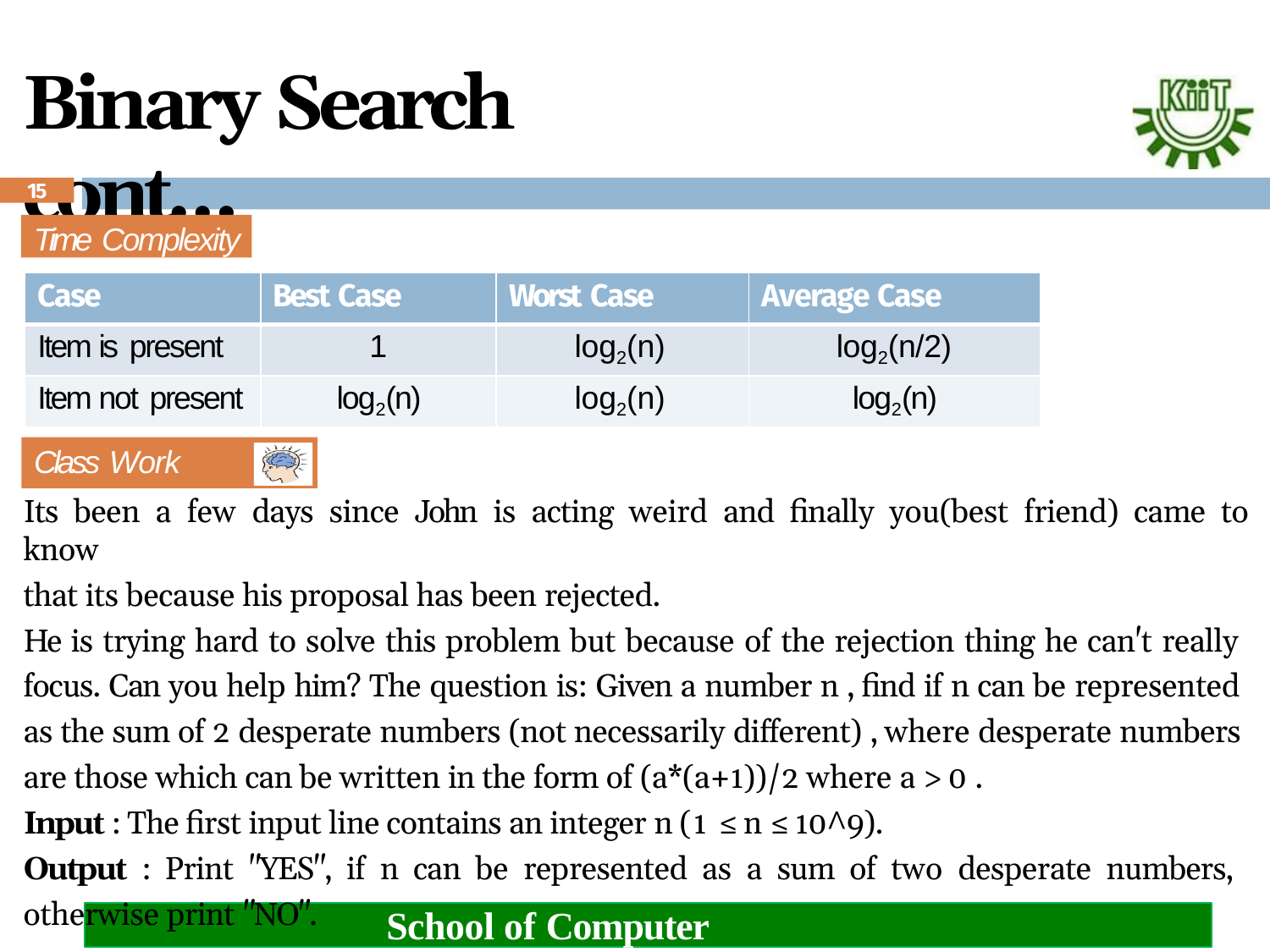

# Binary Search cont…

15

Time Complexity
| Case | Best Case | Worst Case | Average Case |
| --- | --- | --- | --- |
| Item is present | 1 | log2(n) | log2(n/2) |
| Item not present | log2(n) | log2(n) | log2(n) |

Class Work

Its been a few days since John is acting weird and finally you(best friend) came to know
that its because his proposal has been rejected.
He is trying hard to solve this problem but because of the rejection thing he can't really  focus. Can you help him? The question is: Given a number n , find if n can be represented  as the sum of 2 desperate numbers (not necessarily different) , where desperate numbers  are those which can be written in the form of (a*(a+1))/2 where a > 0 .
Input : The first input line contains an integer n (1 ≤ n ≤ 10^9).
Output : Print "YES", if n can be represented as a sum of two desperate numbers,  otherwise print "NO".

School of Computer Engineering